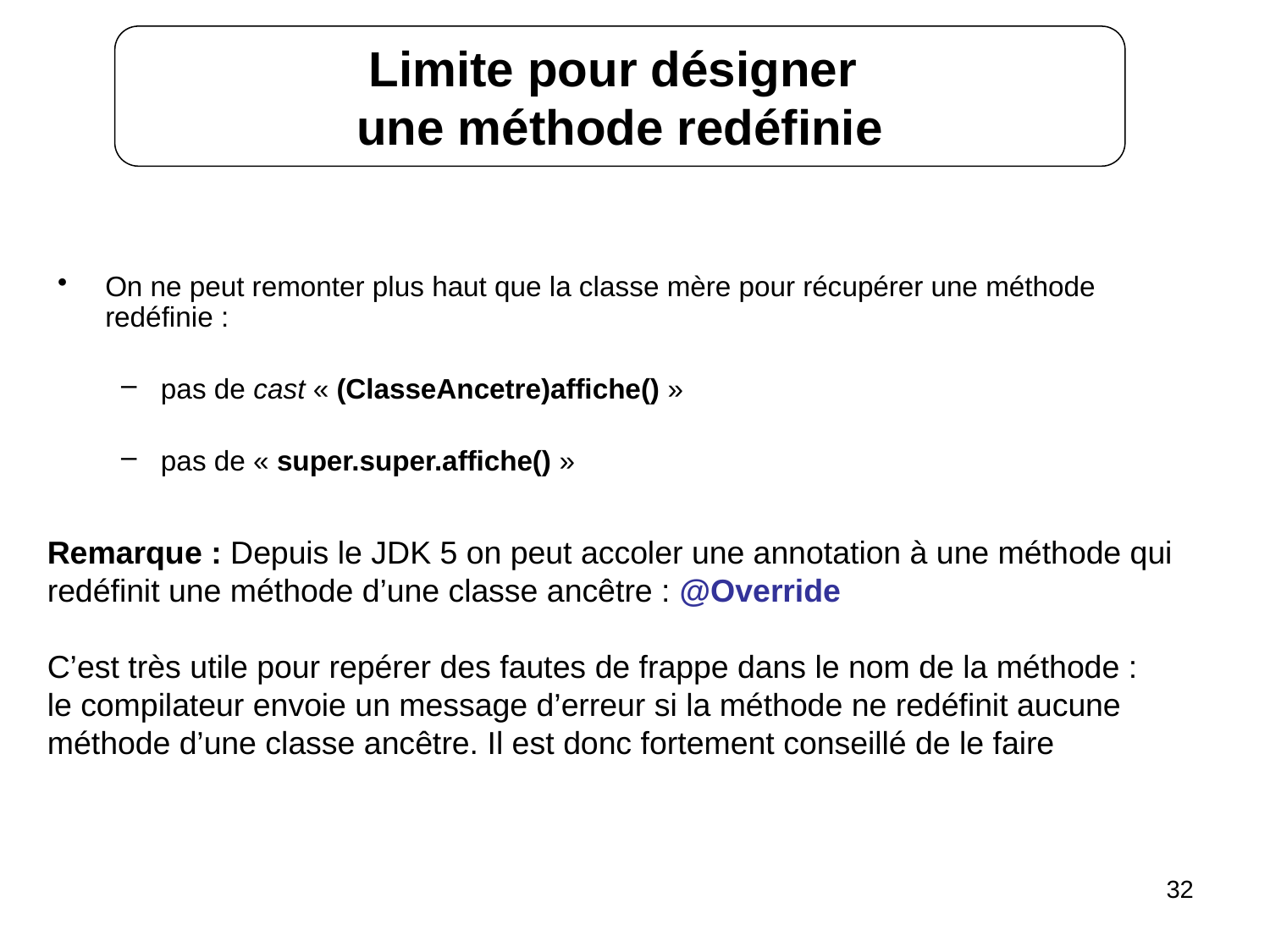

Limite pour désigner
une méthode redéfinie
On ne peut remonter plus haut que la classe mère pour récupérer une méthode redéfinie :

pas de cast « (ClasseAncetre)affiche() »

pas de « super.super.affiche() »
Remarque : Depuis le JDK 5 on peut accoler une annotation à une méthode qui redéfinit une méthode d’une classe ancêtre : @Override
C’est très utile pour repérer des fautes de frappe dans le nom de la méthode :
le compilateur envoie un message d’erreur si la méthode ne redéfinit aucune méthode d’une classe ancêtre. Il est donc fortement conseillé de le faire

32